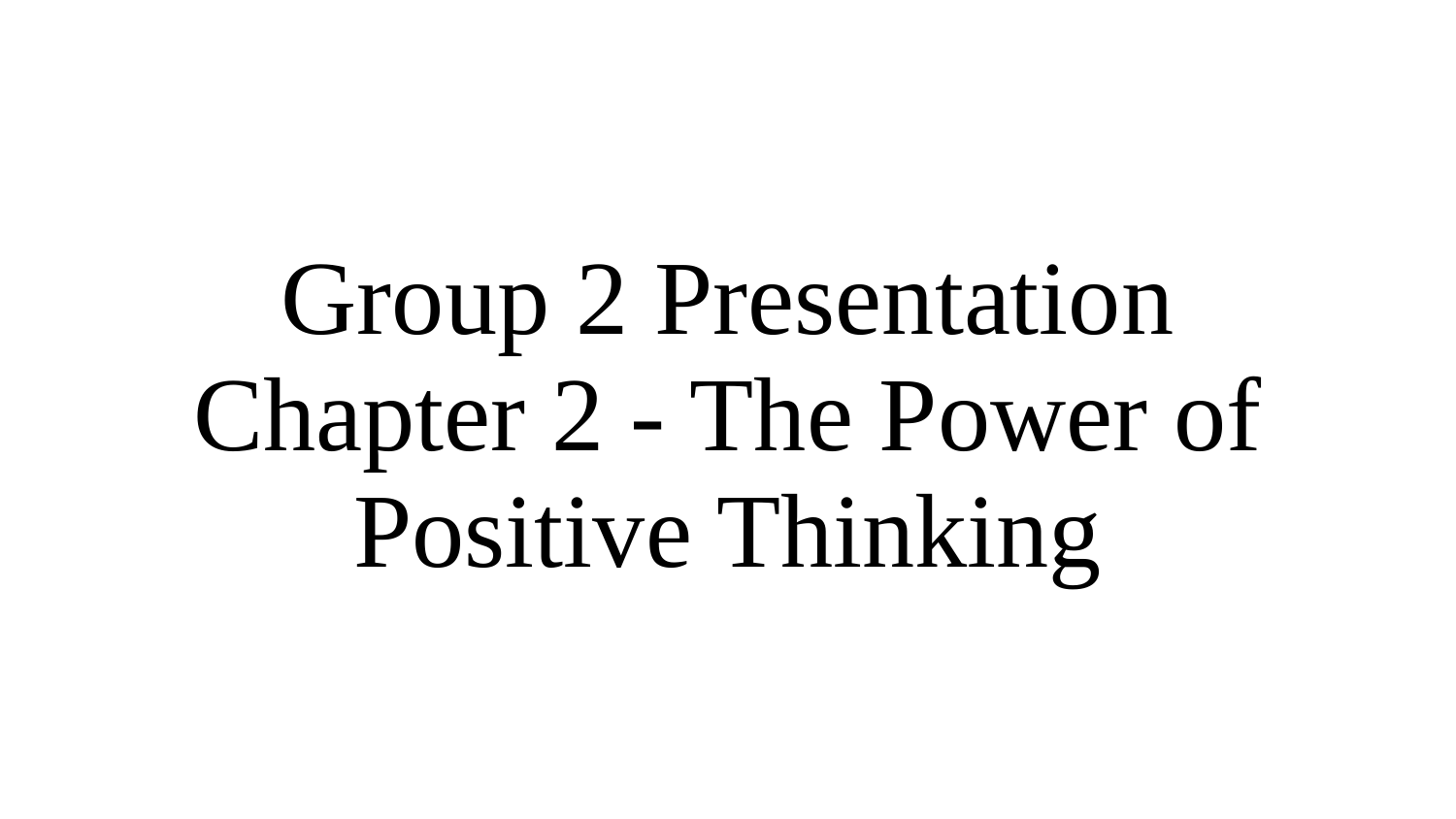

# Group 2 Presentation
Chapter 2 - The Power of Positive Thinking